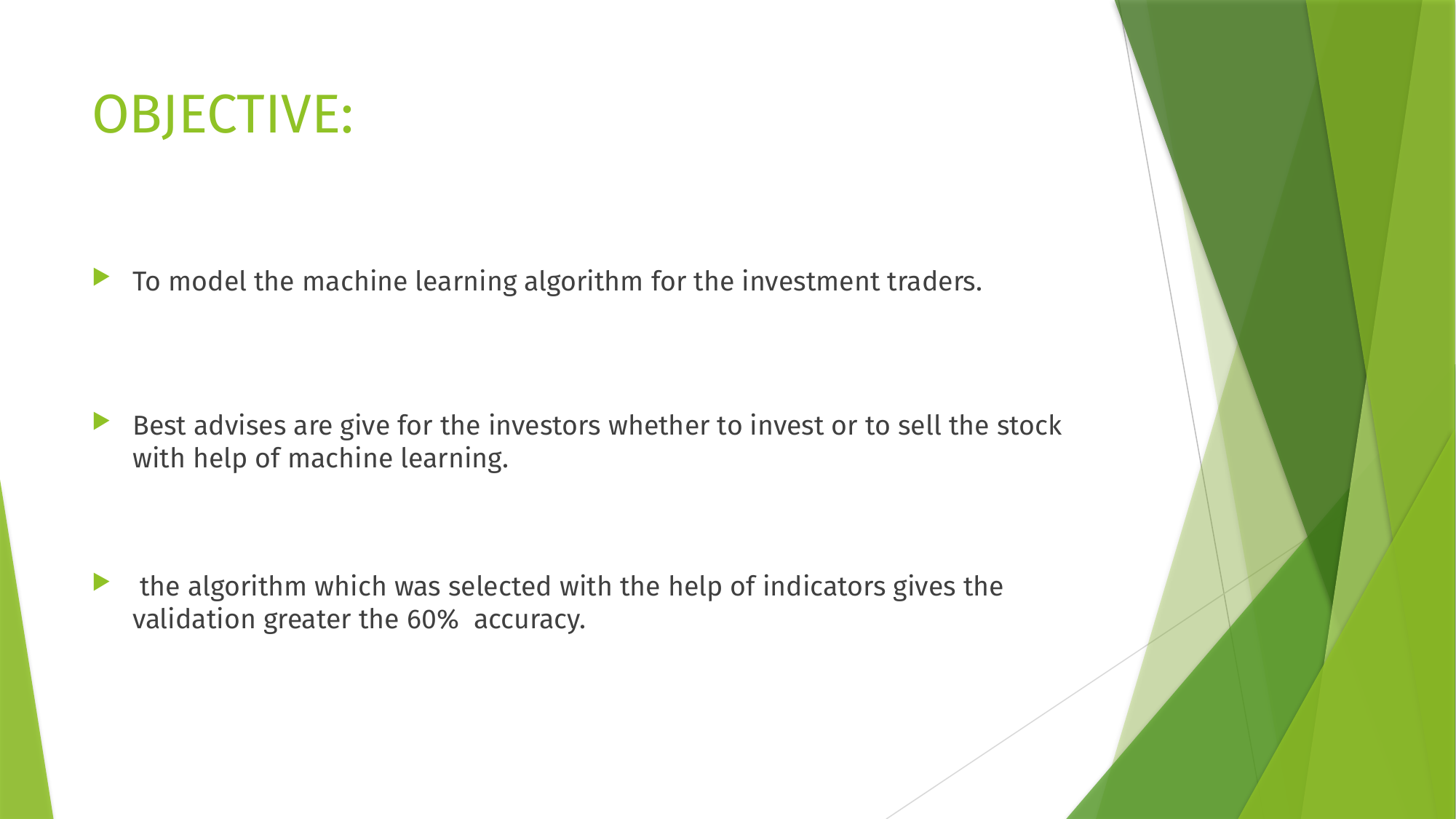

# OBJECTIVE:
To model the machine learning algorithm for the investment traders.

Best advises are give for the investors whether to invest or to sell the stock with help of machine learning.

 the algorithm which was selected with the help of indicators gives the validation greater the 60%  accuracy.